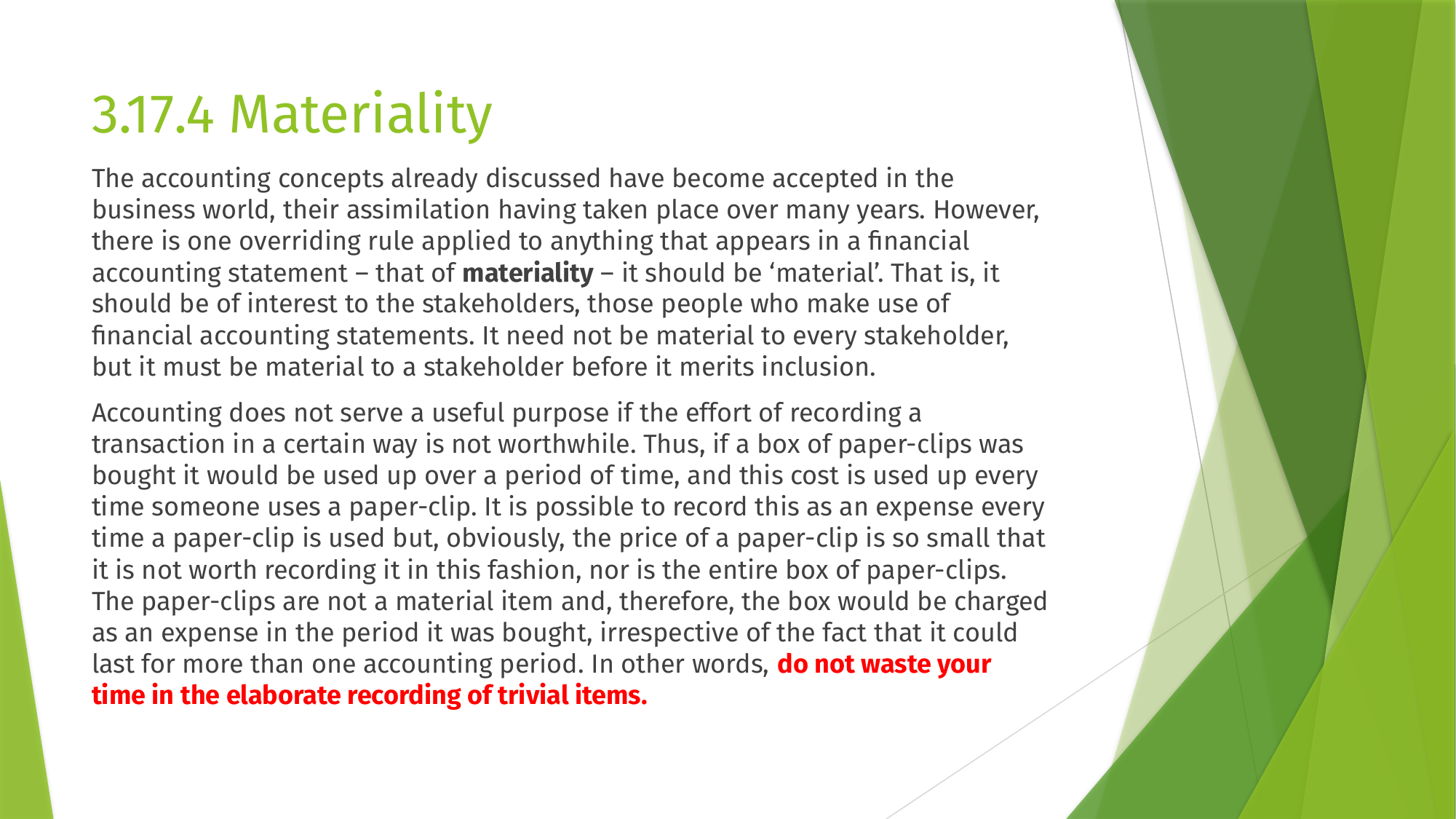

# 3.17.4 Materiality
The accounting concepts already discussed have become accepted in the business world, their assimilation having taken place over many years. However, there is one overriding rule applied to anything that appears in a financial accounting statement – that of materiality – it should be ‘material’. That is, it should be of interest to the stakeholders, those people who make use of financial accounting statements. It need not be material to every stakeholder, but it must be material to a stakeholder before it merits inclusion.
Accounting does not serve a useful purpose if the effort of recording a transaction in a certain way is not worthwhile. Thus, if a box of paper-clips was bought it would be used up over a period of time, and this cost is used up every time someone uses a paper-clip. It is possible to record this as an expense every time a paper-clip is used but, obviously, the price of a paper-clip is so small that it is not worth recording it in this fashion, nor is the entire box of paper-clips. The paper-clips are not a material item and, therefore, the box would be charged as an expense in the period it was bought, irrespective of the fact that it could last for more than one accounting period. In other words, do not waste your time in the elaborate recording of trivial items.